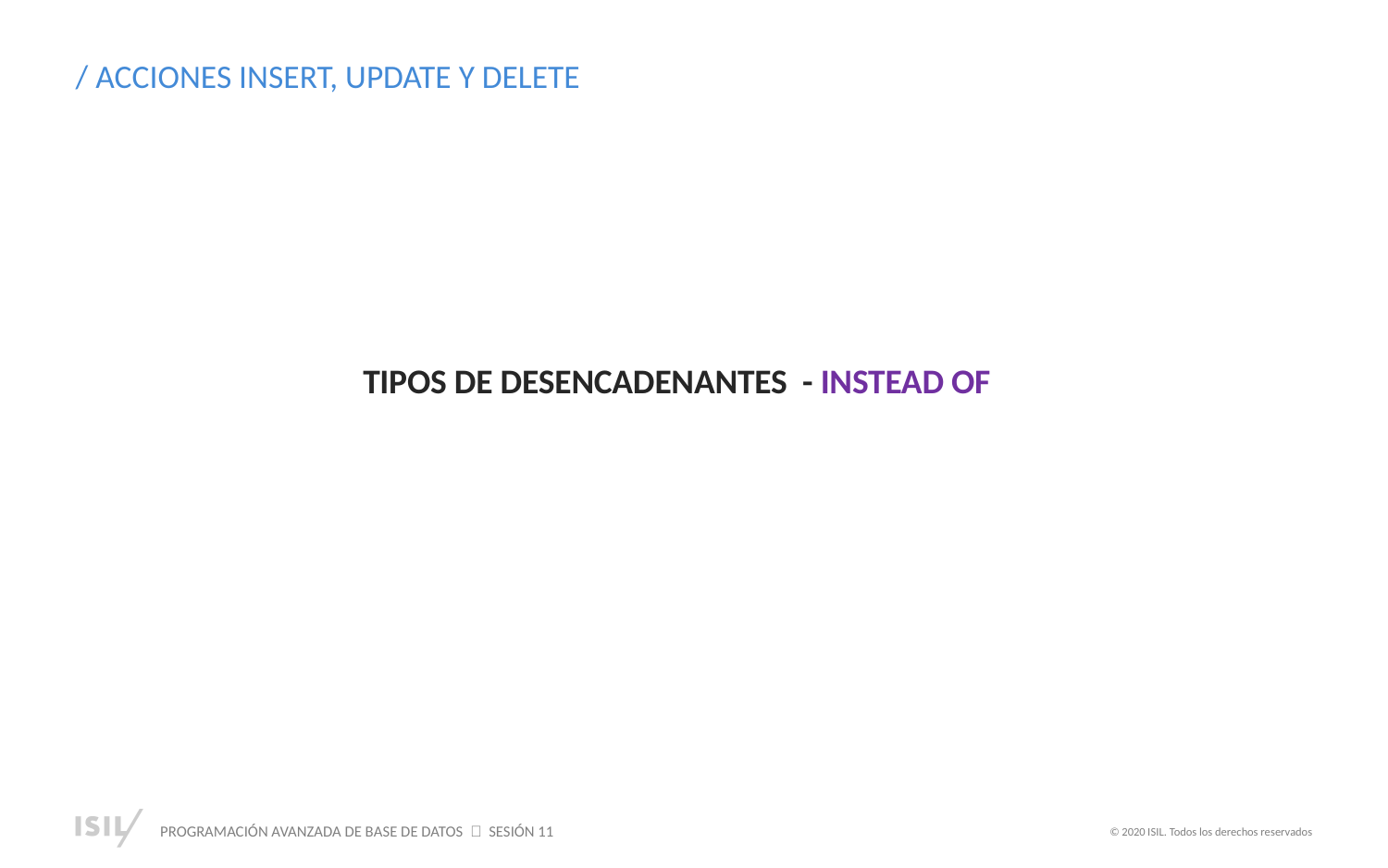

/ ACCIONES INSERT, UPDATE Y DELETE
TIPOS DE DESENCADENANTES  - INSTEAD OF